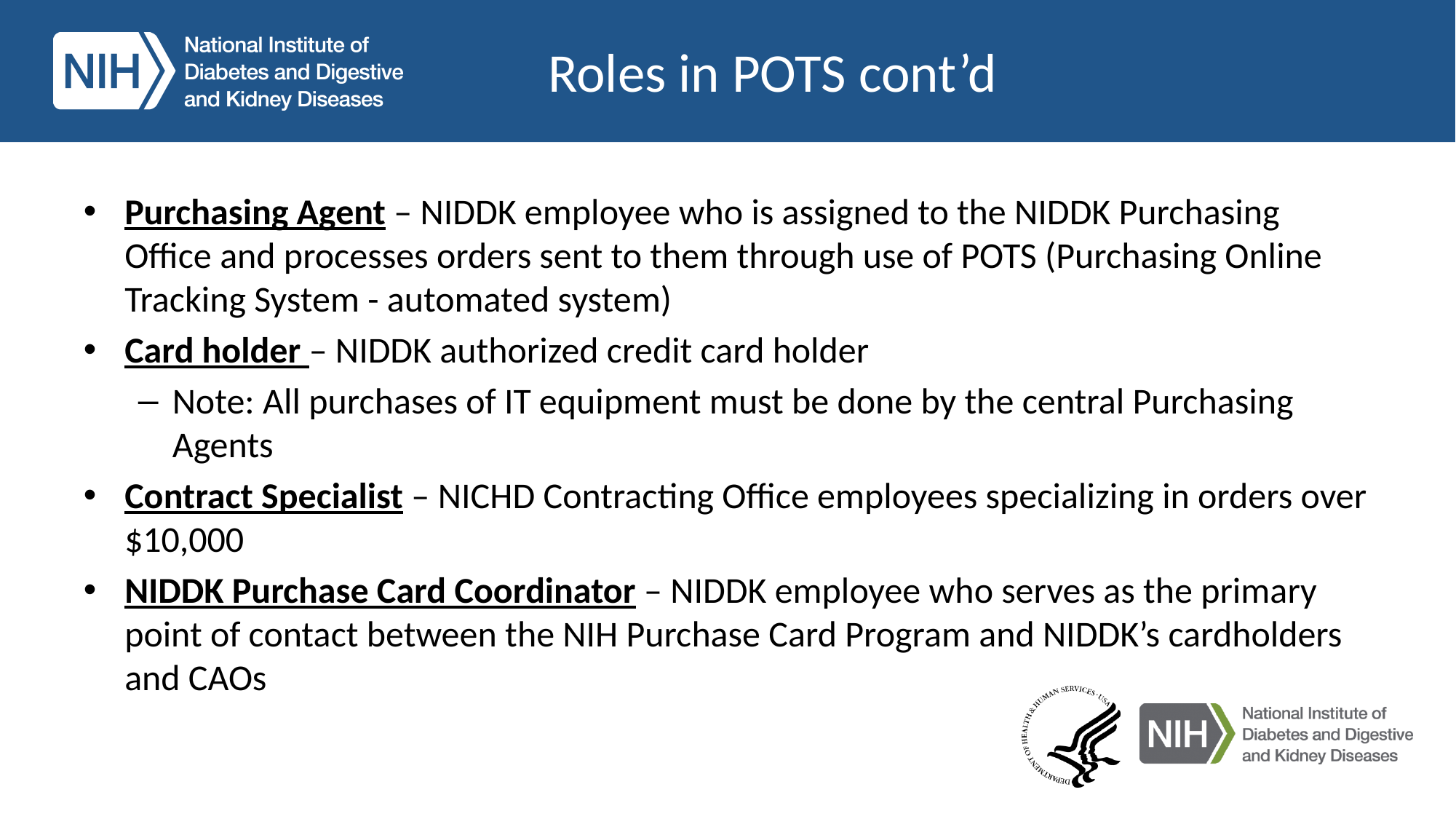

Roles in POTS cont’d
Purchasing Agent – NIDDK employee who is assigned to the NIDDK Purchasing Office and processes orders sent to them through use of POTS (Purchasing Online Tracking System - automated system)
Card holder – NIDDK authorized credit card holder
Note: All purchases of IT equipment must be done by the central Purchasing Agents
Contract Specialist – NICHD Contracting Office employees specializing in orders over $10,000
NIDDK Purchase Card Coordinator – NIDDK employee who serves as the primary point of contact between the NIH Purchase Card Program and NIDDK’s cardholders and CAOs